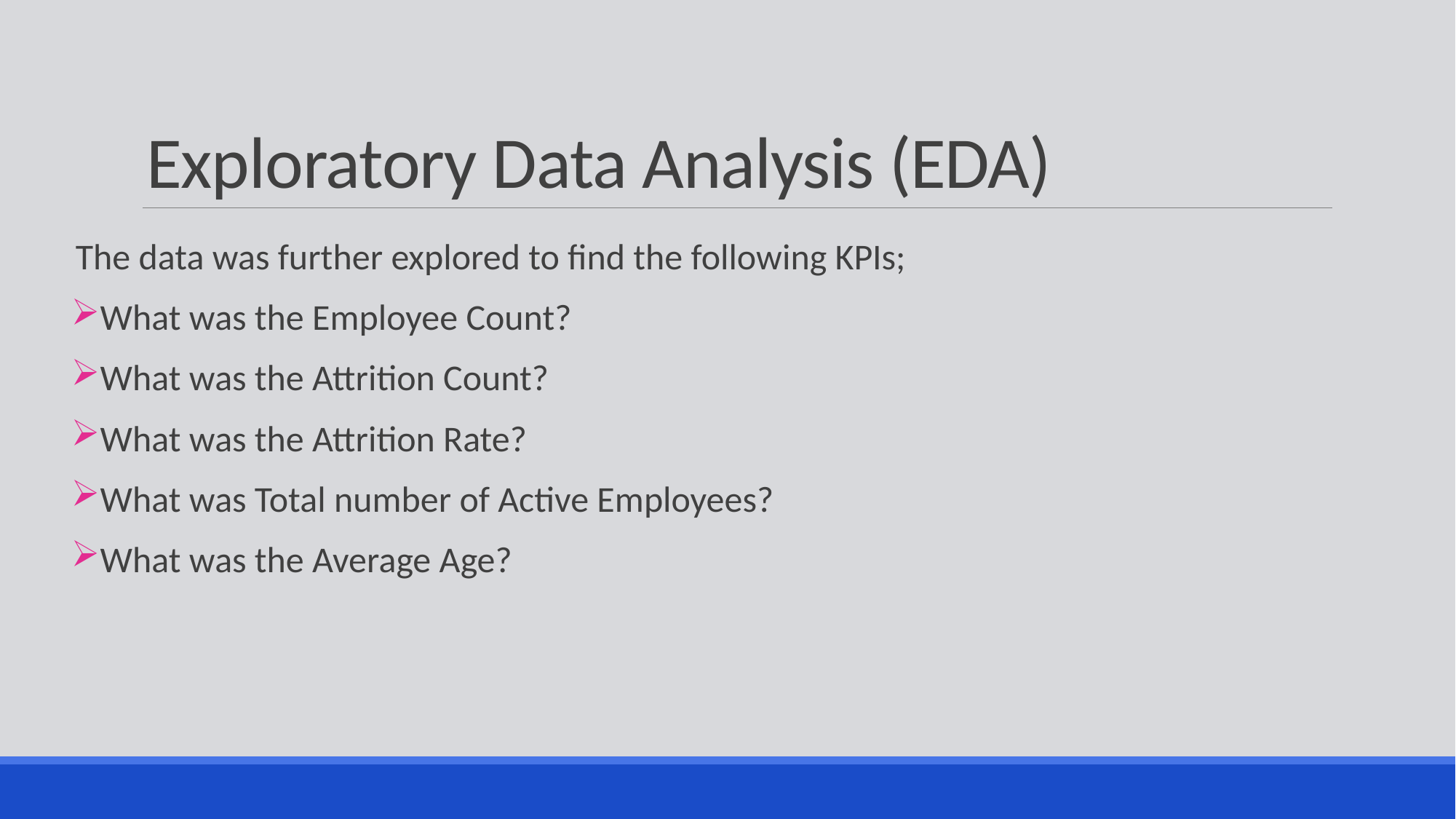

# Exploratory Data Analysis (EDA)
The data was further explored to find the following KPIs;
What was the Employee Count?
What was the Attrition Count?
What was the Attrition Rate?
What was Total number of Active Employees?
What was the Average Age?